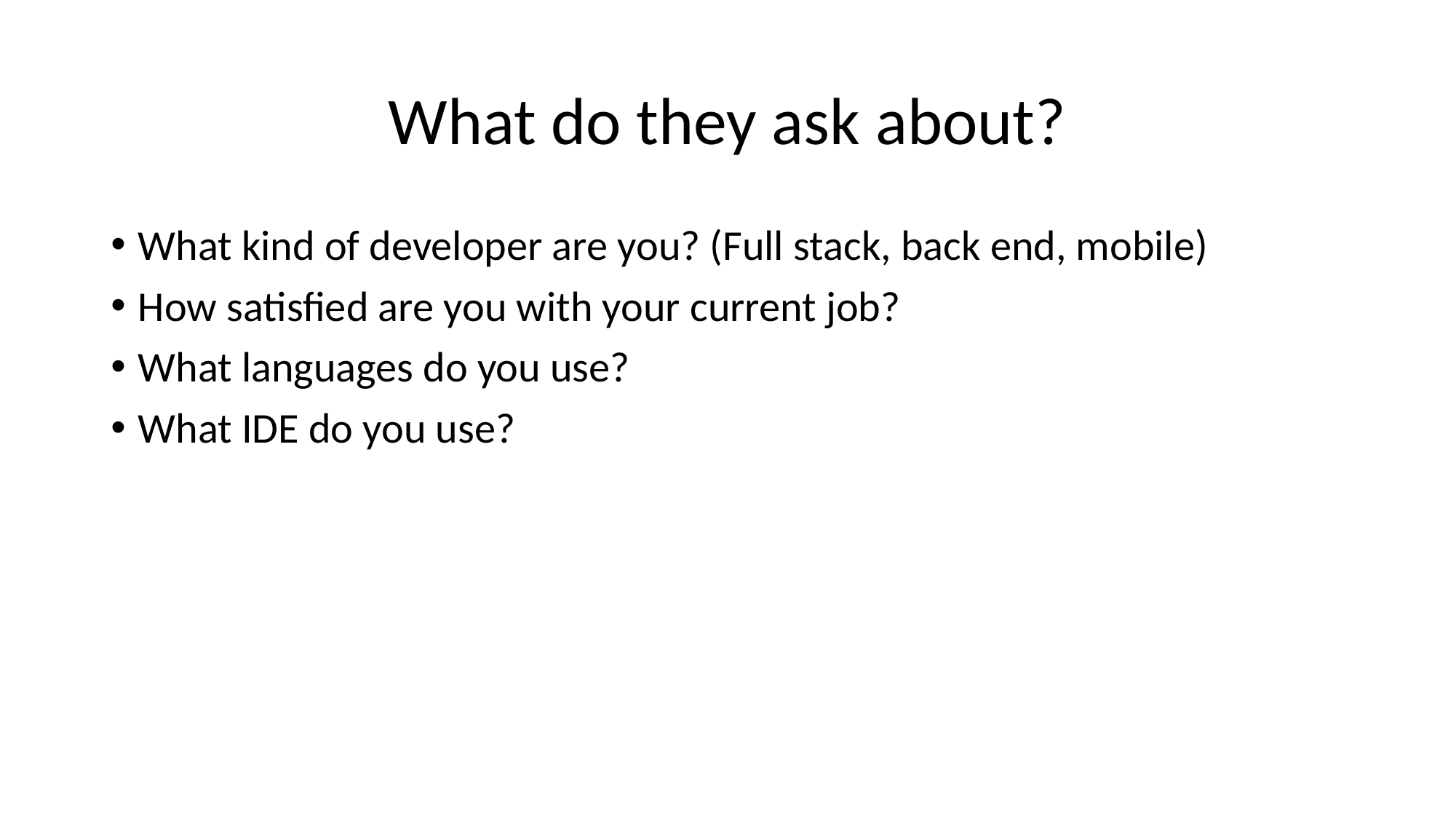

# What do they ask about?
What kind of developer are you? (Full stack, back end, mobile)
How satisfied are you with your current job?
What languages do you use?
What IDE do you use?